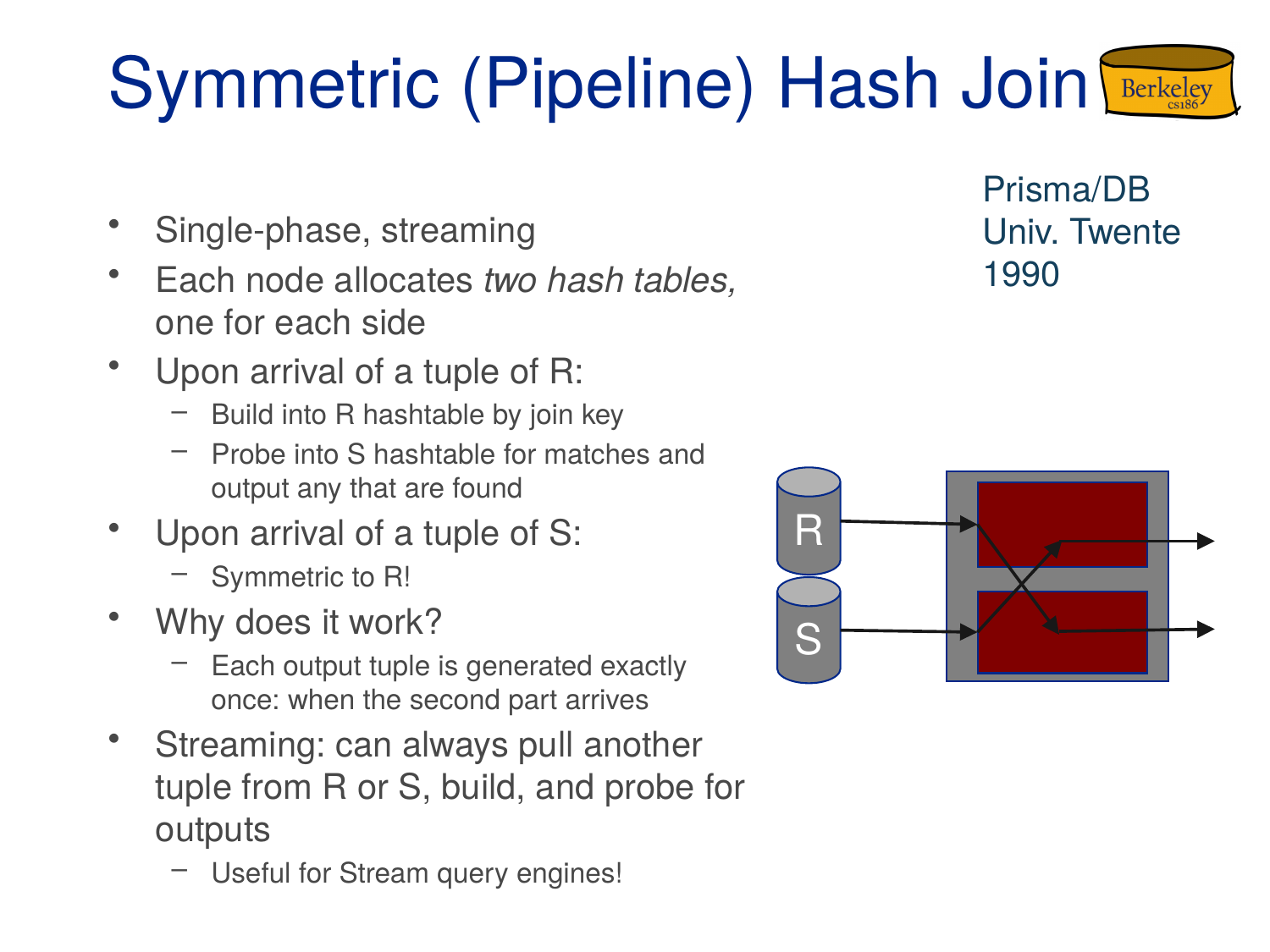

# Symmetric (Pipeline) Hash Join
Prisma/DB
Univ. Twente
1990
Single-phase, streaming
Each node allocates two hash tables, one for each side
Upon arrival of a tuple of R:
Build into R hashtable by join key
Probe into S hashtable for matches and output any that are found
Upon arrival of a tuple of S:
Symmetric to R!
Why does it work?
Each output tuple is generated exactly once: when the second part arrives
Streaming: can always pull another tuple from R or S, build, and probe for outputs
Useful for Stream query engines!

R
S